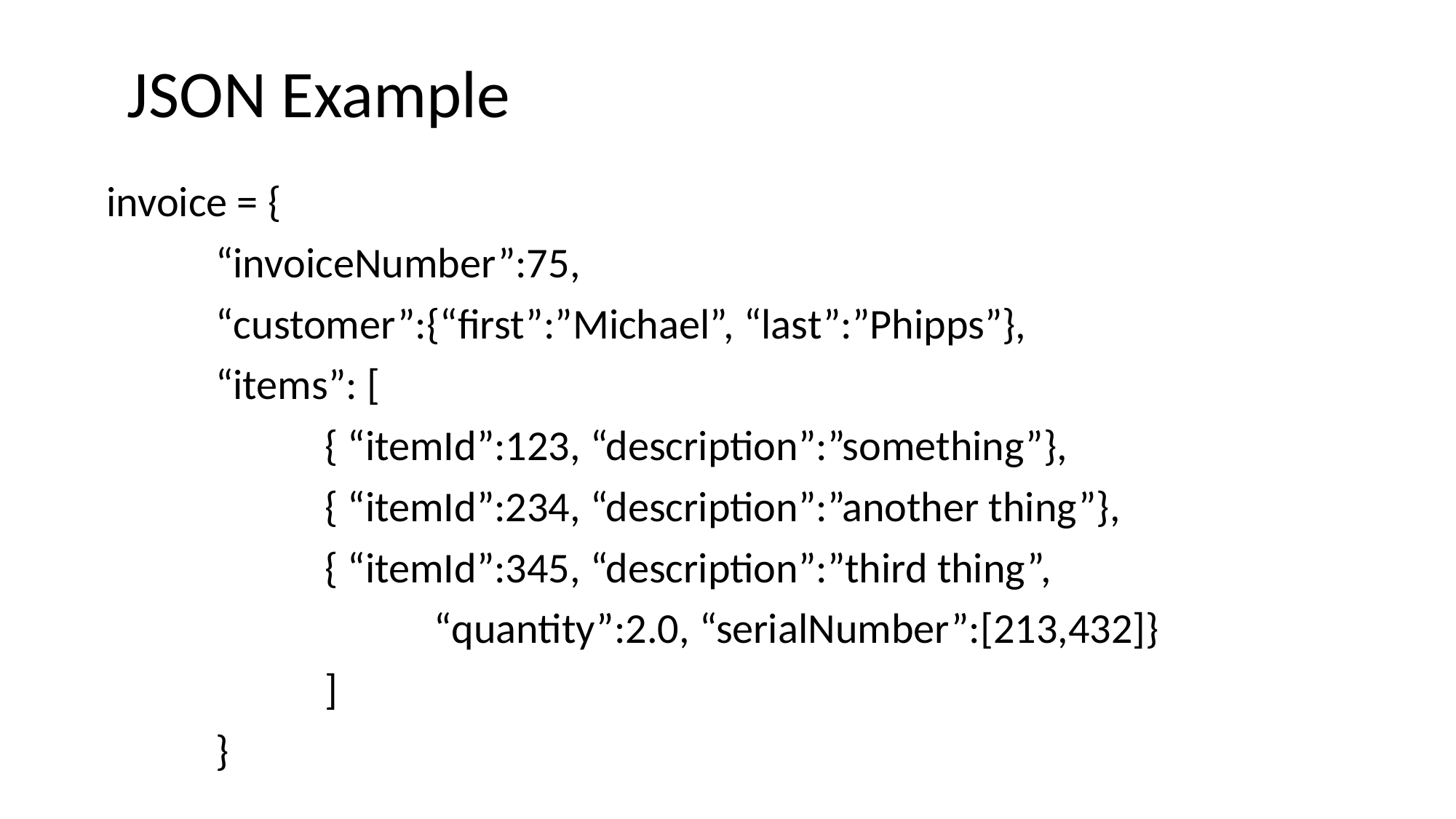

# JSON Example
invoice = {
	“invoiceNumber”:75,
	“customer”:{“first”:”Michael”, “last”:”Phipps”},
	“items”: [
		{ “itemId”:123, “description”:”something”},
		{ “itemId”:234, “description”:”another thing”},
		{ “itemId”:345, “description”:”third thing”,
			“quantity”:2.0, “serialNumber”:[213,432]}
		]
	}